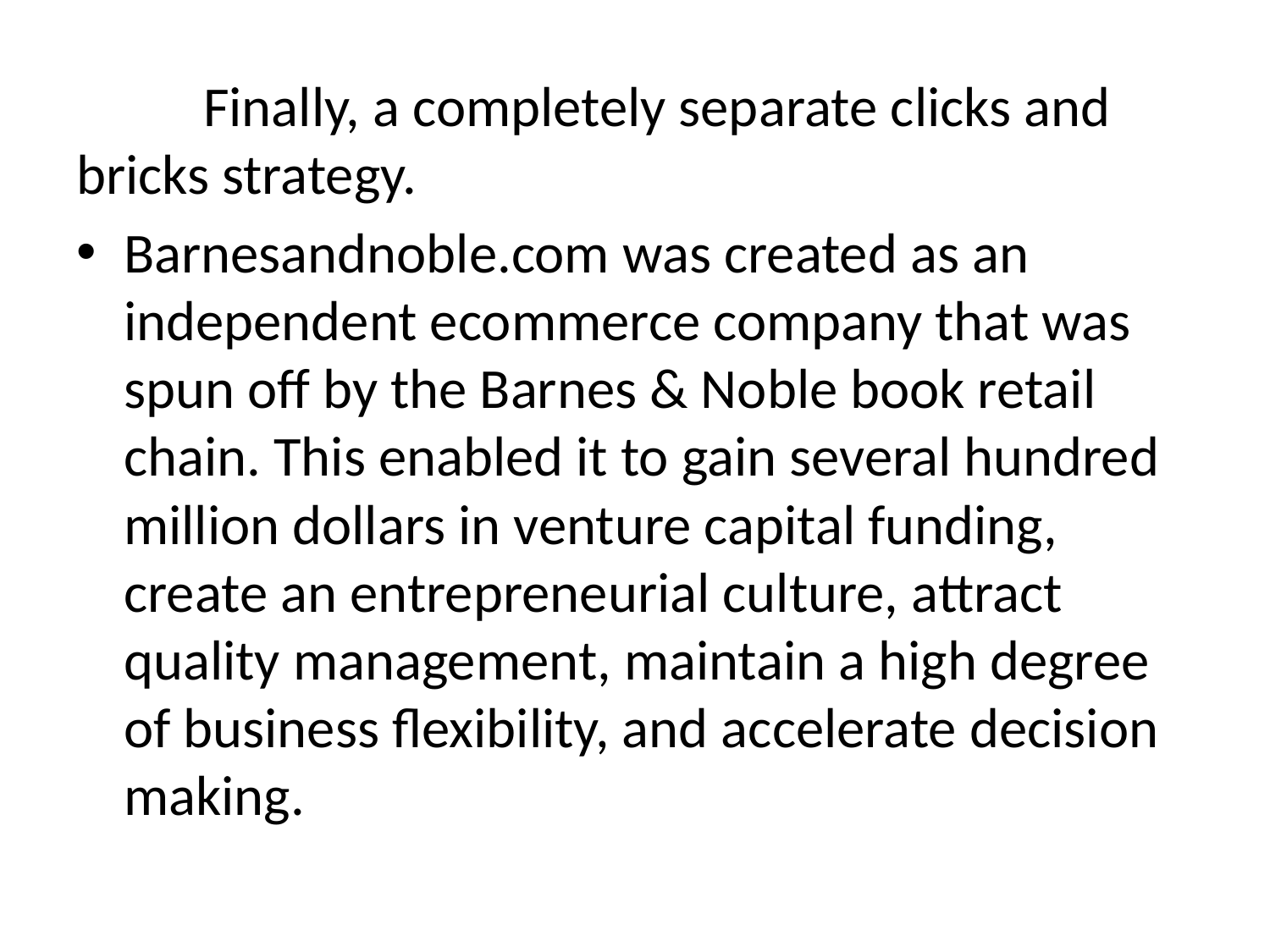

Finally, a completely sep­arate clicks and bricks strategy.
Barnesandnoble.com was created as an independent e­commerce company that was spun off by the Barnes & Noble book retail chain. This enabled it to gain several hundred million dollars in venture capital funding, create an entrepreneurial culture, attract quality management, maintain a high degree of busi­ness flexibility, and accelerate decision making.